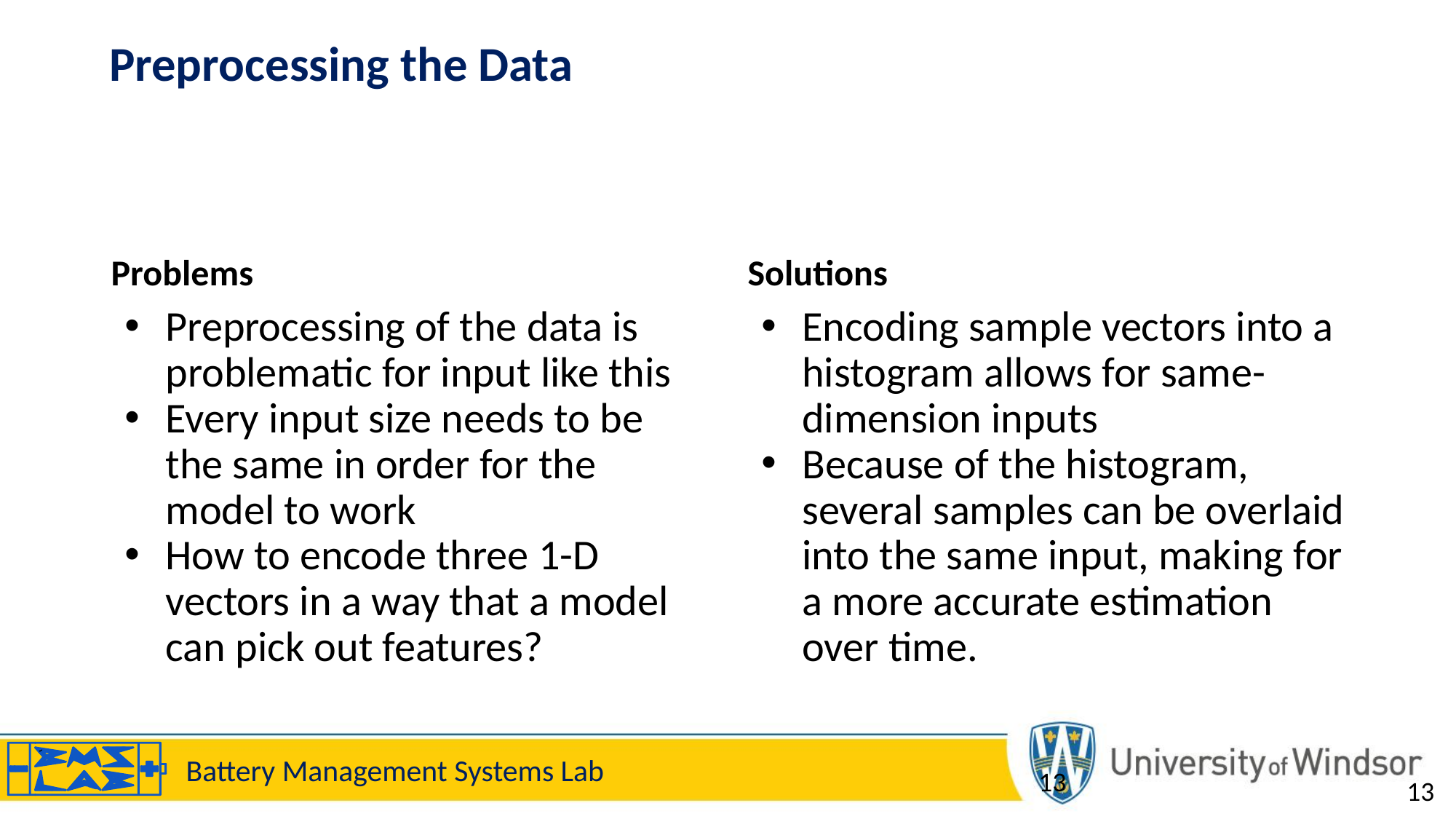

# Preprocessing the Data
Problems
Solutions
Preprocessing of the data is problematic for input like this
Every input size needs to be the same in order for the model to work
How to encode three 1-D vectors in a way that a model can pick out features?
Encoding sample vectors into a histogram allows for same-dimension inputs
Because of the histogram, several samples can be overlaid into the same input, making for a more accurate estimation over time.
13